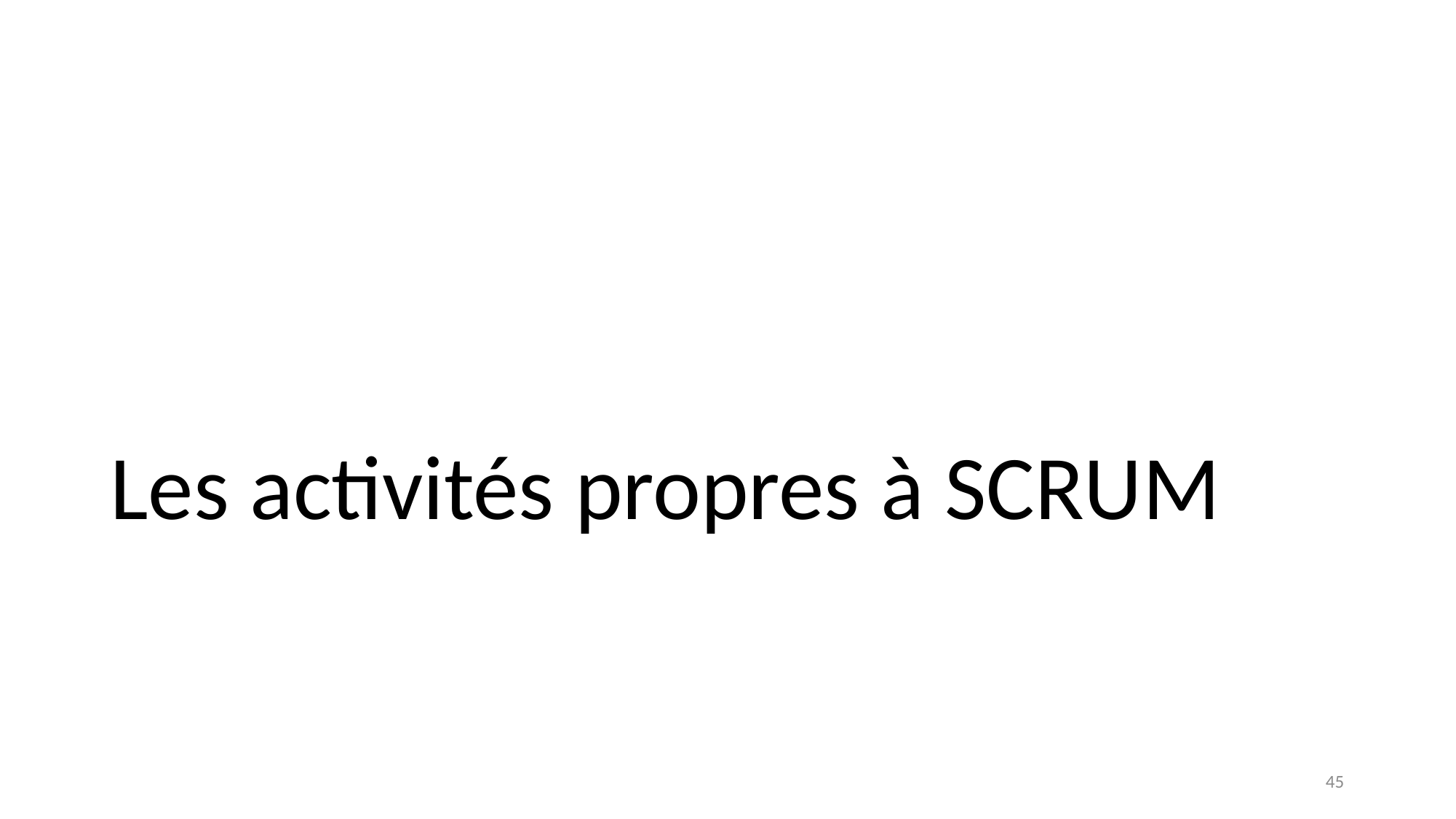

# Les activités propres à SCRUM

45